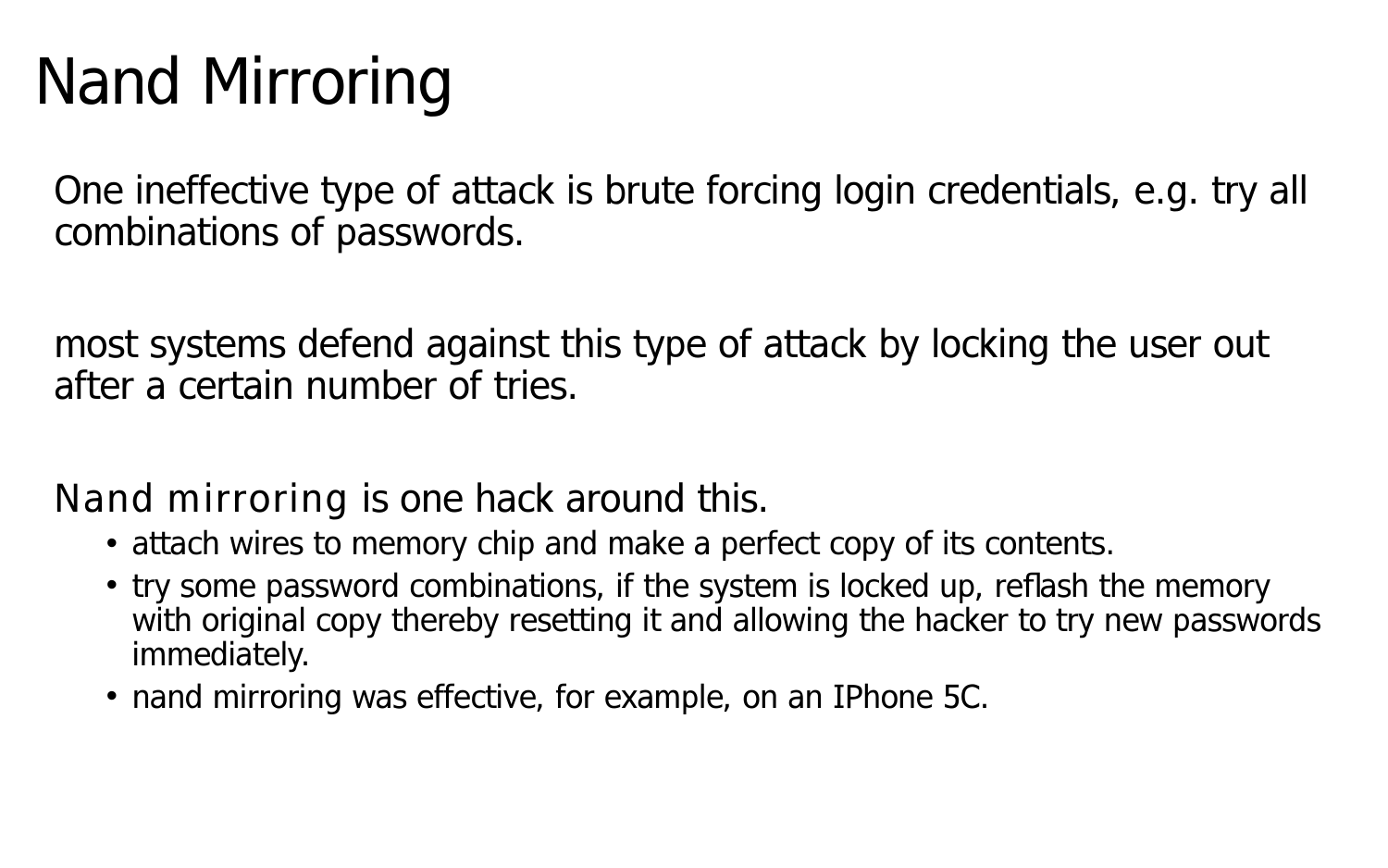

# Nand Mirroring
One ineffective type of attack is brute forcing login credentials, e.g. try all combinations of passwords.

most systems defend against this type of attack by locking the user out after a certain number of tries.

Nand mirroring is one hack around this.
attach wires to memory chip and make a perfect copy of its contents.
try some password combinations, if the system is locked up, reflash the memory with original copy thereby resetting it and allowing the hacker to try new passwords immediately.
nand mirroring was effective, for example, on an IPhone 5C.